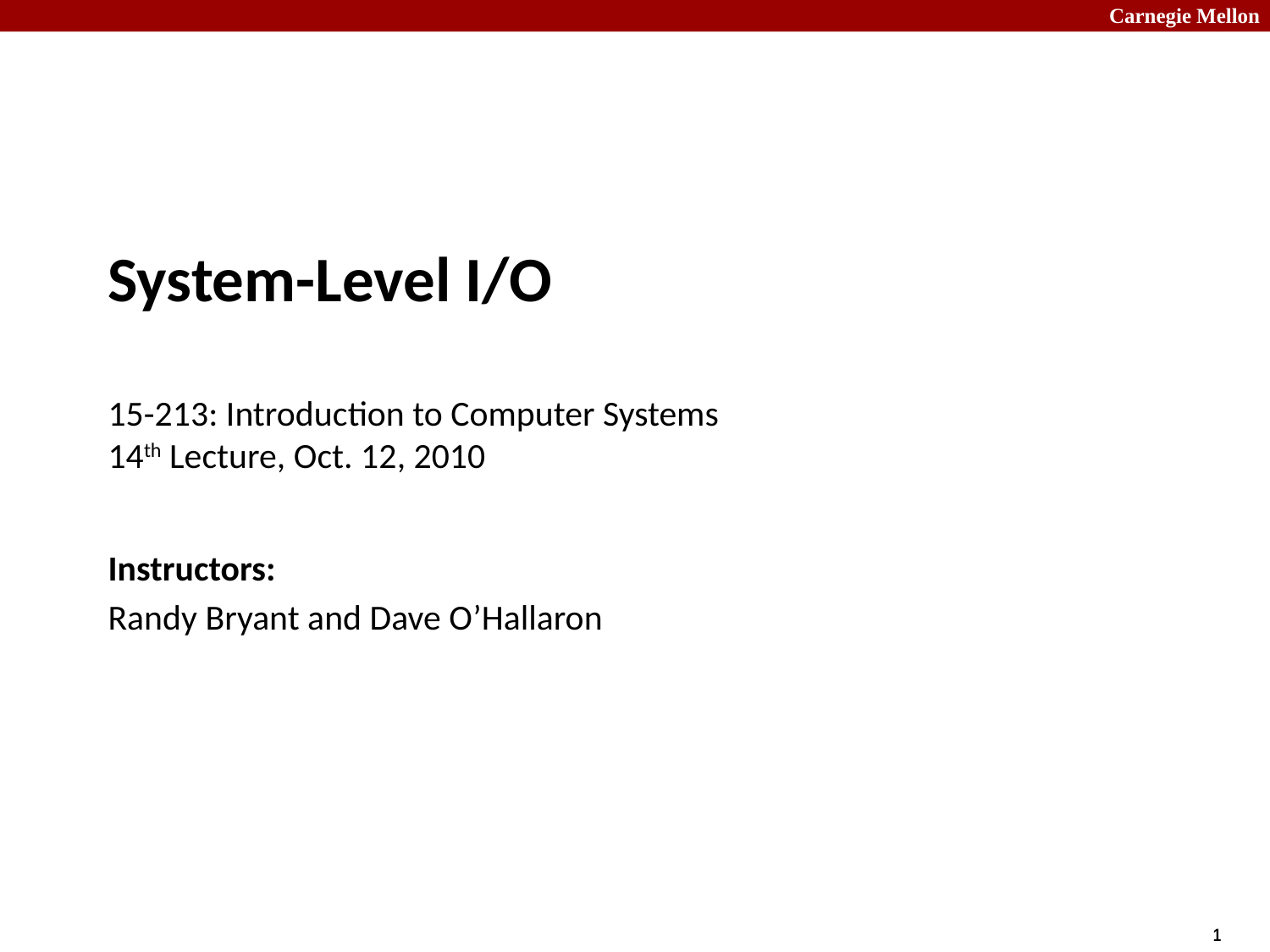

# System-Level I/O 15-213: Introduction to Computer Systems 14th Lecture, Oct. 12, 2010
Instructors:
Randy Bryant and Dave O’Hallaron